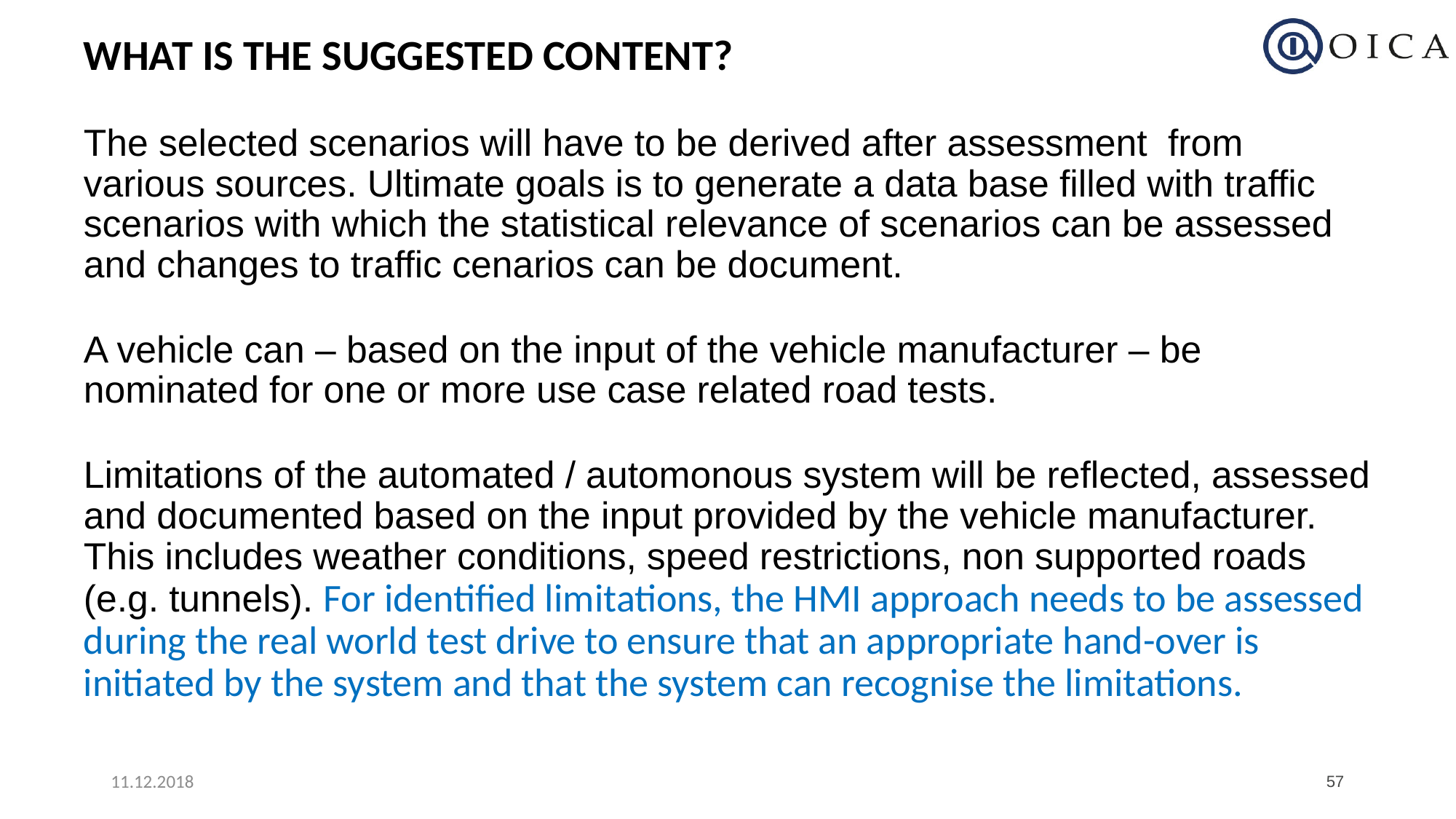

# What is the suggested content?
The selected scenarios will have to be derived after assessment  from various sources. Ultimate goals is to generate a data base filled with traffic scenarios with which the statistical relevance of scenarios can be assessed and changes to traffic cenarios can be document.

A vehicle can – based on the input of the vehicle manufacturer – be nominated for one or more use case related road tests.

Limitations of the automated / automonous system will be reflected, assessed and documented based on the input provided by the vehicle manufacturer. This includes weather conditions, speed restrictions, non supported roads (e.g. tunnels). For identified limitations, the HMI approach needs to be assessed during the real world test drive to ensure that an appropriate hand-over is initiated by the system and that the system can recognise the limitations.
11.12.2018
57